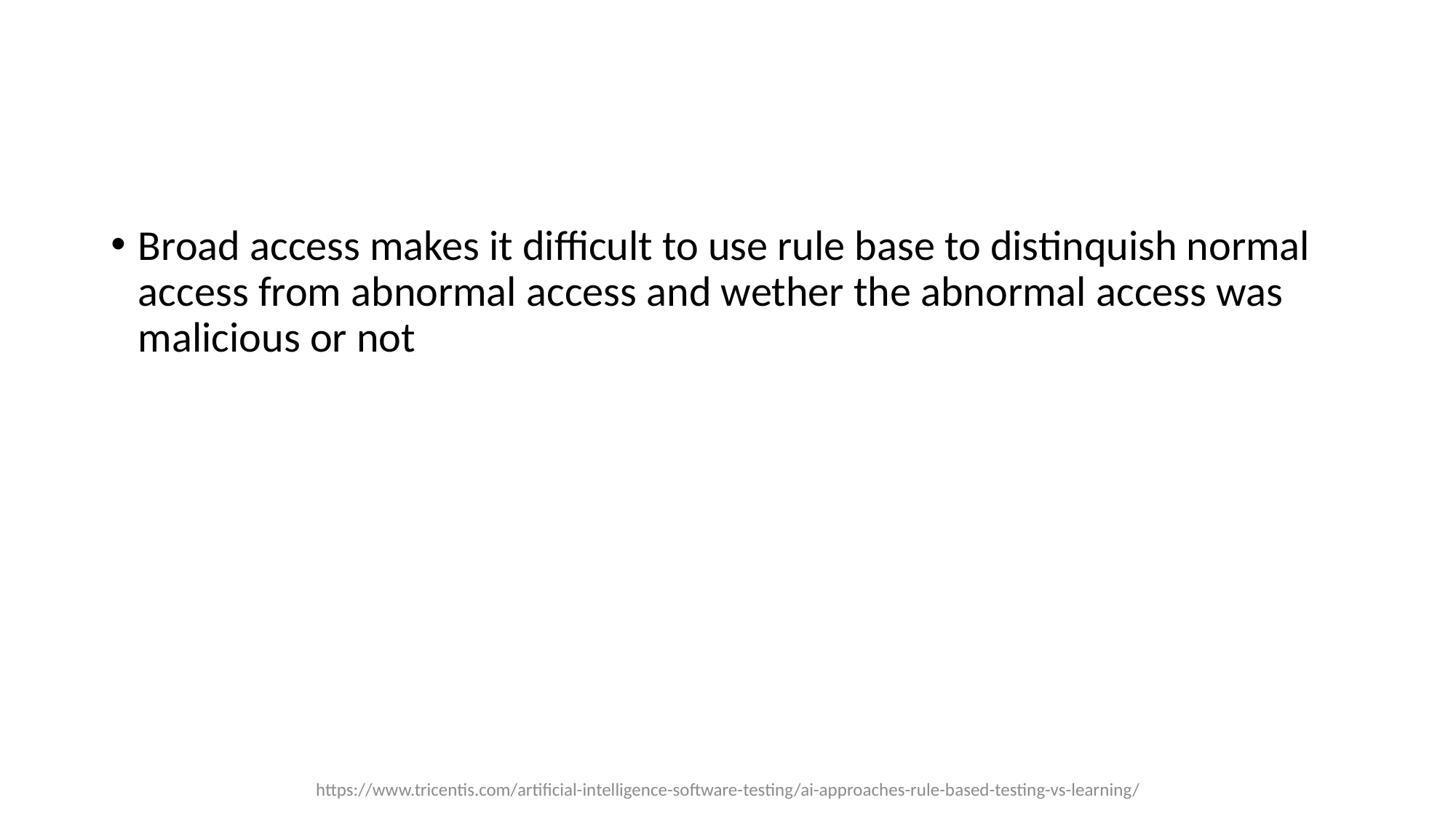

#
Broad access makes it difficult to use rule base to distinquish normal access from abnormal access and wether the abnormal access was malicious or not
https://www.tricentis.com/artificial-intelligence-software-testing/ai-approaches-rule-based-testing-vs-learning/